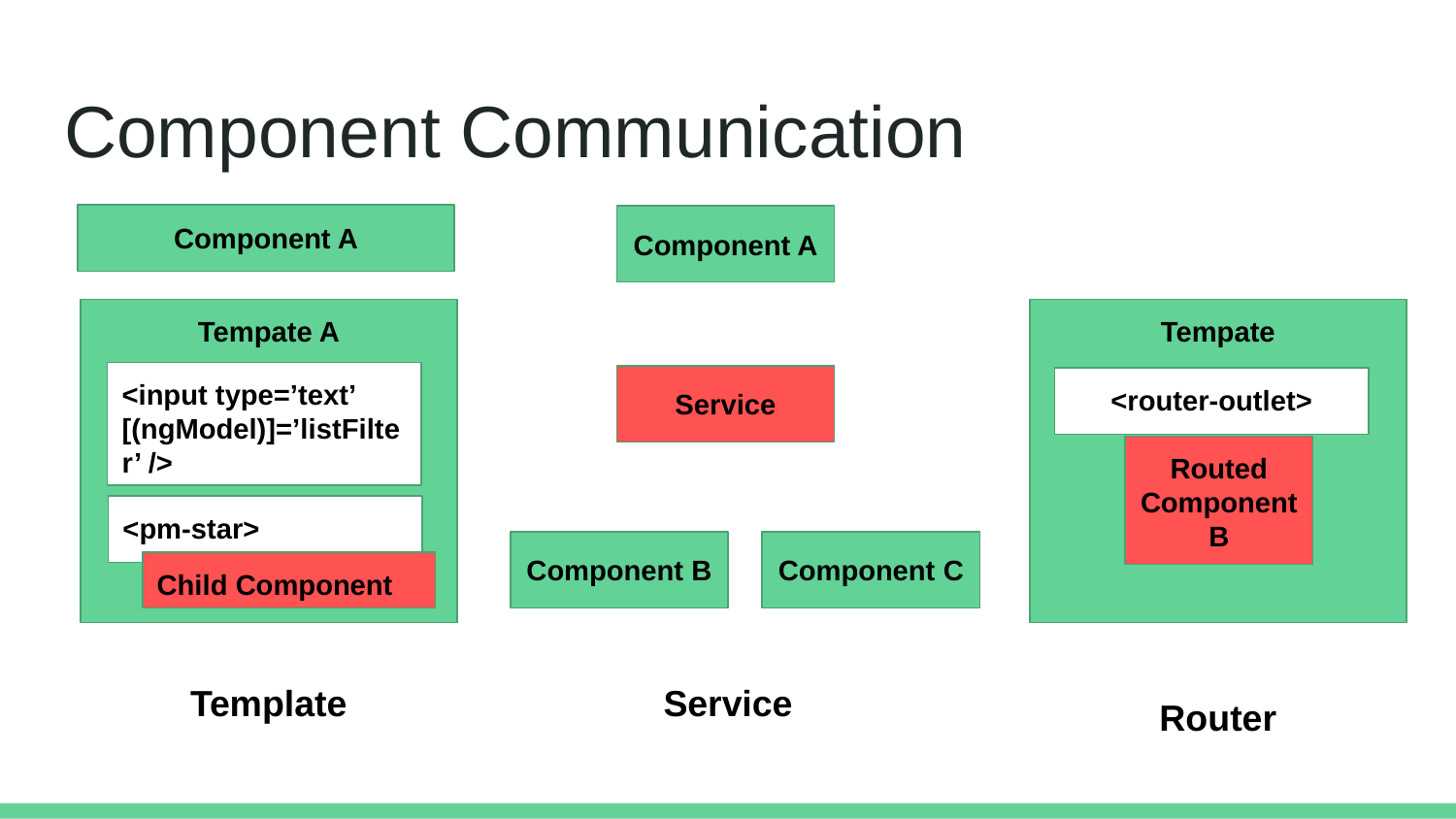

# Component Communication
Component A
Component A
Tempate
Tempate A
<input type=’text’
[(ngModel)]=’listFilter’ />
Service
<router-outlet>
Routed Component B
<pm-star>
Component B
Component C
Child Component
Template
Service
Router